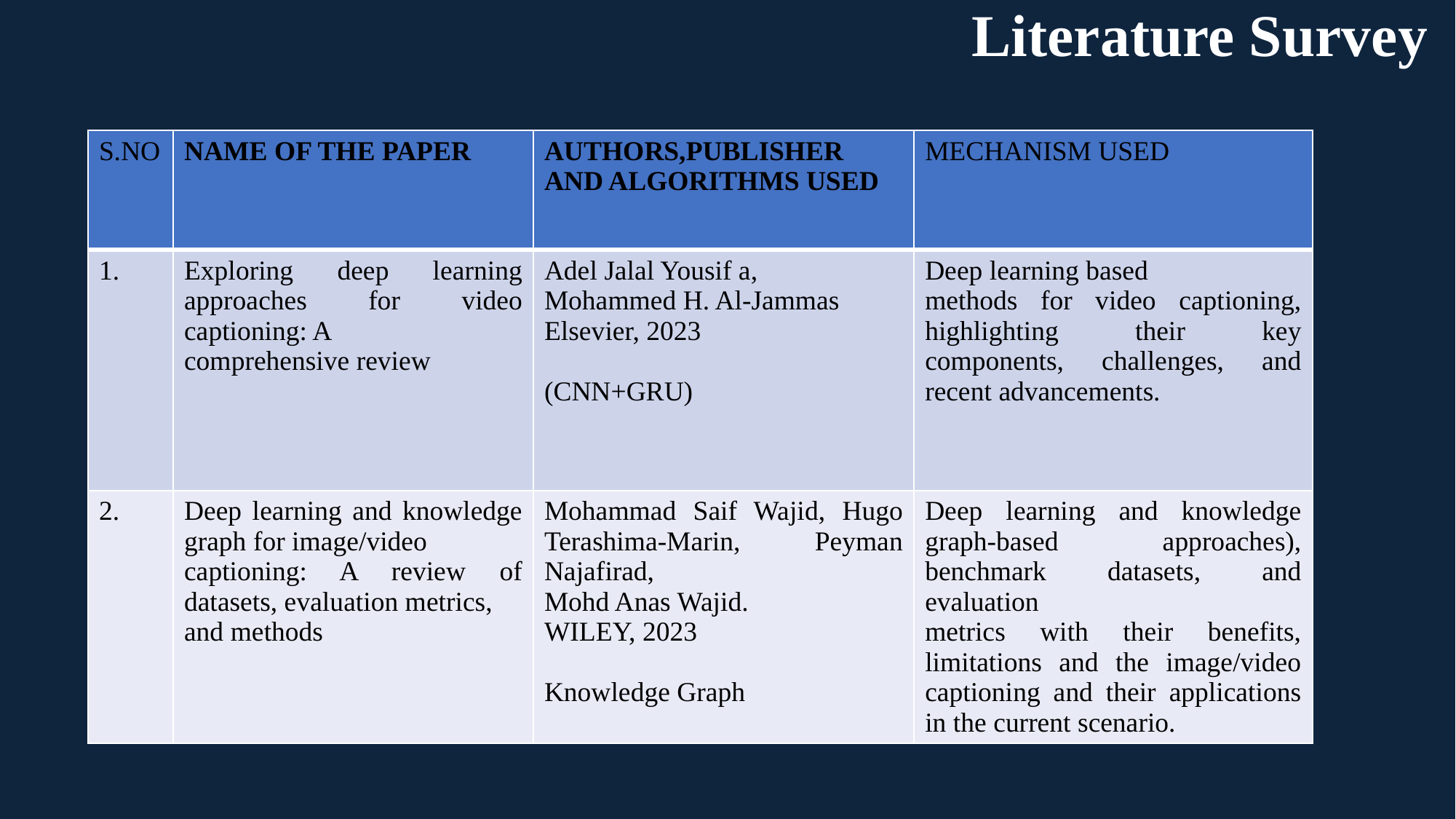

# Literature Survey
| S.NO | NAME OF THE PAPER | AUTHORS,PUBLISHER AND ALGORITHMS USED | MECHANISM USED |
| --- | --- | --- | --- |
| 1. | Exploring deep learning approaches for video captioning: A comprehensive review | Adel Jalal Yousif a, Mohammed H. Al-Jammas Elsevier, 2023 (CNN+GRU) | Deep learning based methods for video captioning, highlighting their key components, challenges, and recent advancements. |
| 2. | Deep learning and knowledge graph for image/video captioning: A review of datasets, evaluation metrics, and methods | Mohammad Saif Wajid, Hugo Terashima-Marin, Peyman Najafirad, Mohd Anas Wajid. WILEY, 2023 Knowledge Graph | Deep learning and knowledge graph-based approaches), benchmark datasets, and evaluation metrics with their benefits, limitations and the image/video captioning and their applications in the current scenario. |